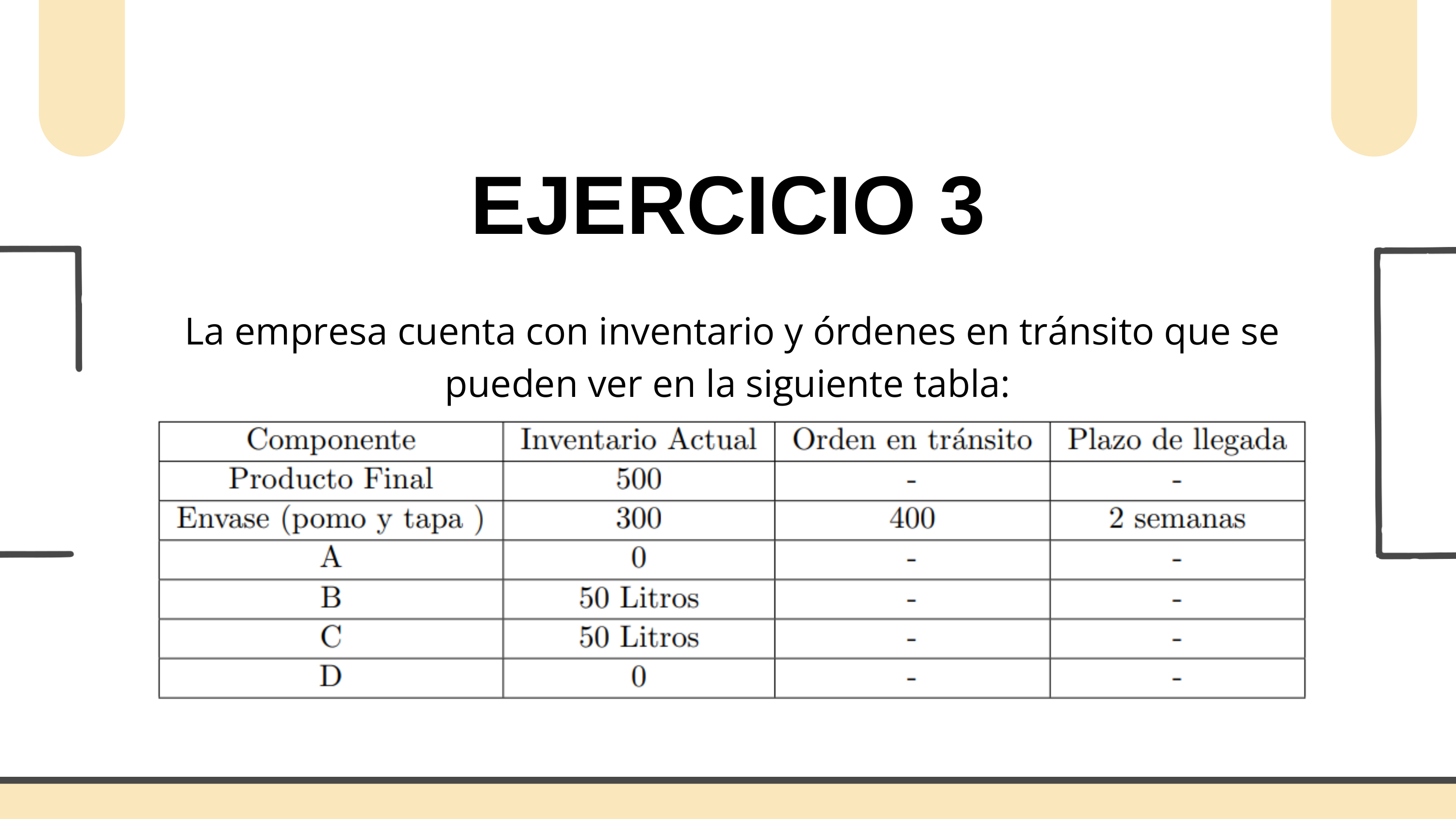

EJERCICIO 3

 La empresa cuenta con inventario y órdenes en tránsito que se pueden ver en la siguiente tabla: